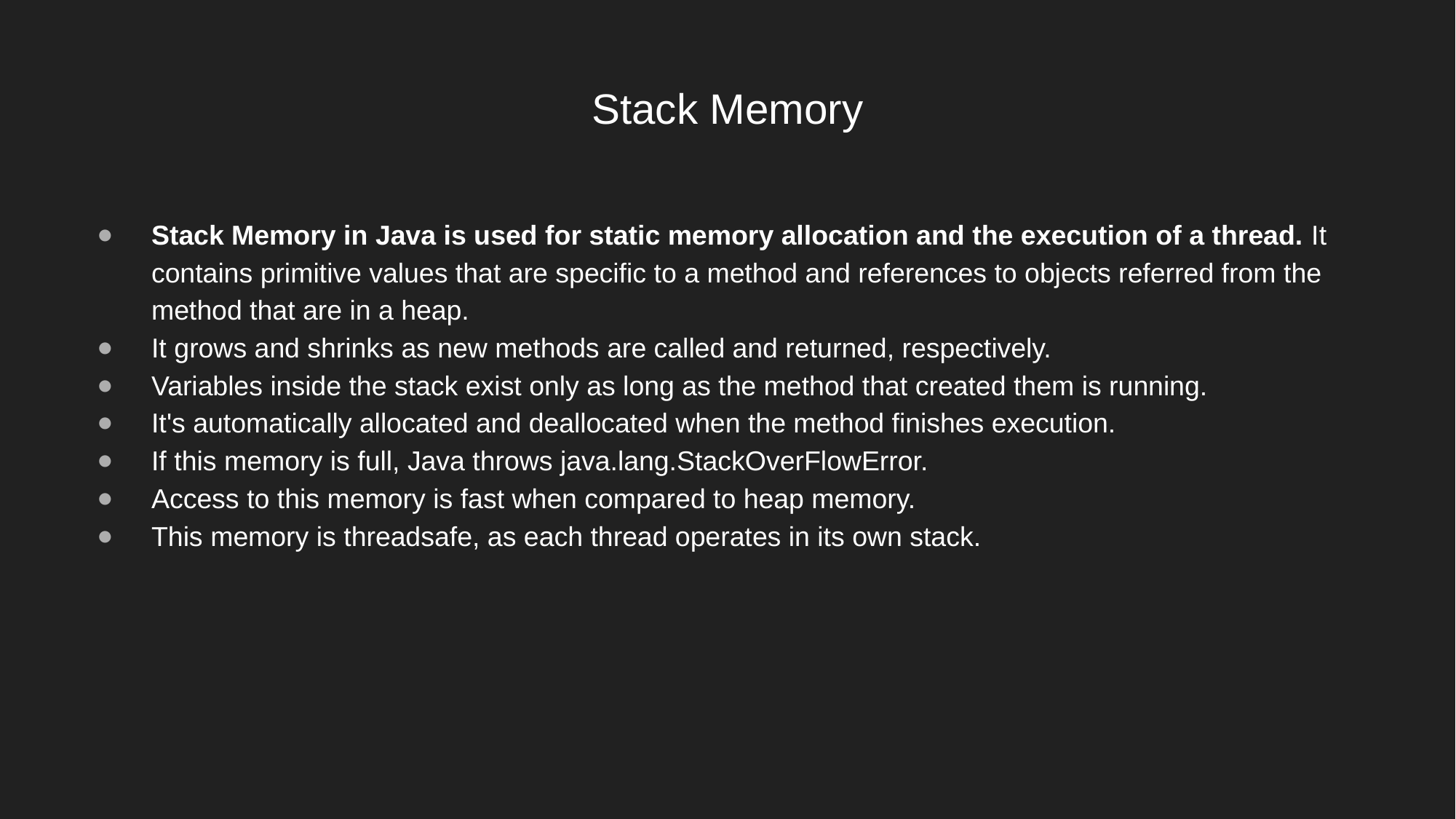

# Stack Memory
Stack Memory in Java is used for static memory allocation and the execution of a thread. It contains primitive values that are specific to a method and references to objects referred from the method that are in a heap.
It grows and shrinks as new methods are called and returned, respectively.
Variables inside the stack exist only as long as the method that created them is running.
It's automatically allocated and deallocated when the method finishes execution.
If this memory is full, Java throws java.lang.StackOverFlowError.
Access to this memory is fast when compared to heap memory.
This memory is threadsafe, as each thread operates in its own stack.